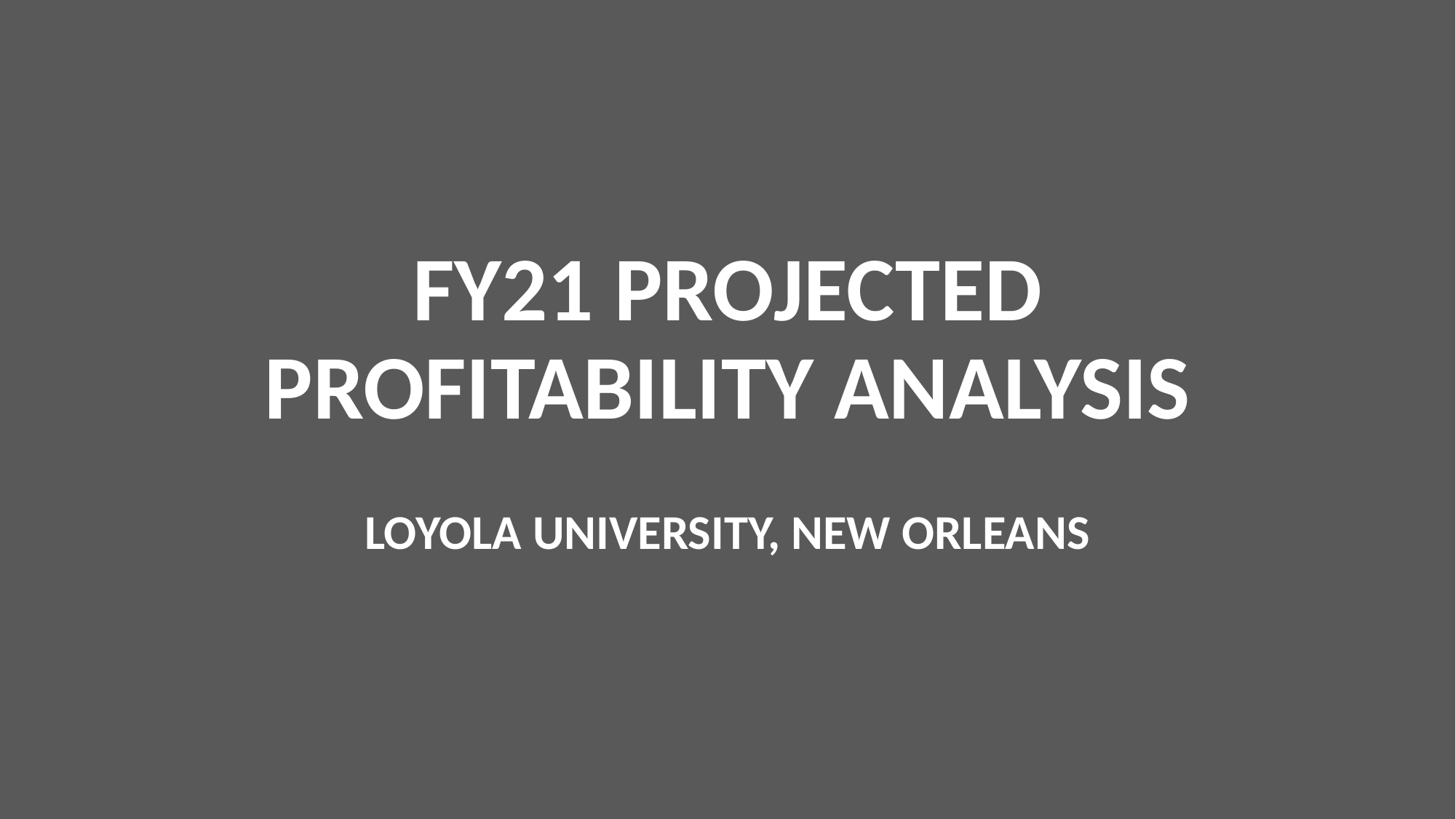

# FY21 PROJECTED PROFITABILITY ANALYSIS
LOYOLA UNIVERSITY, NEW ORLEANS